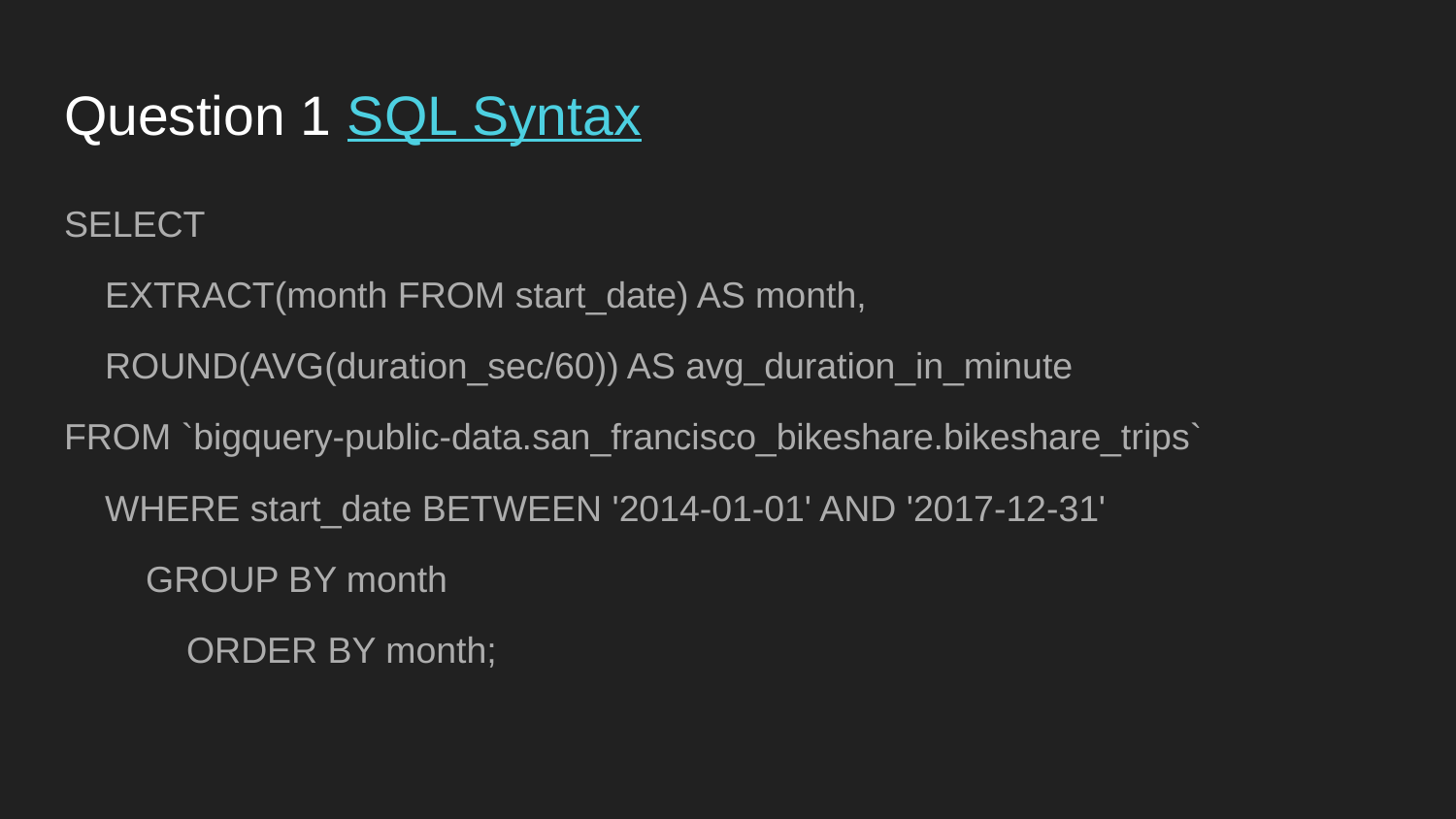

# Question 1 SQL Syntax
SELECT
    EXTRACT(month FROM start_date) AS month,
    ROUND(AVG(duration_sec/60)) AS avg_duration_in_minute
FROM `bigquery-public-data.san_francisco_bikeshare.bikeshare_trips`
    WHERE start_date BETWEEN '2014-01-01' AND '2017-12-31'
        GROUP BY month
            ORDER BY month;